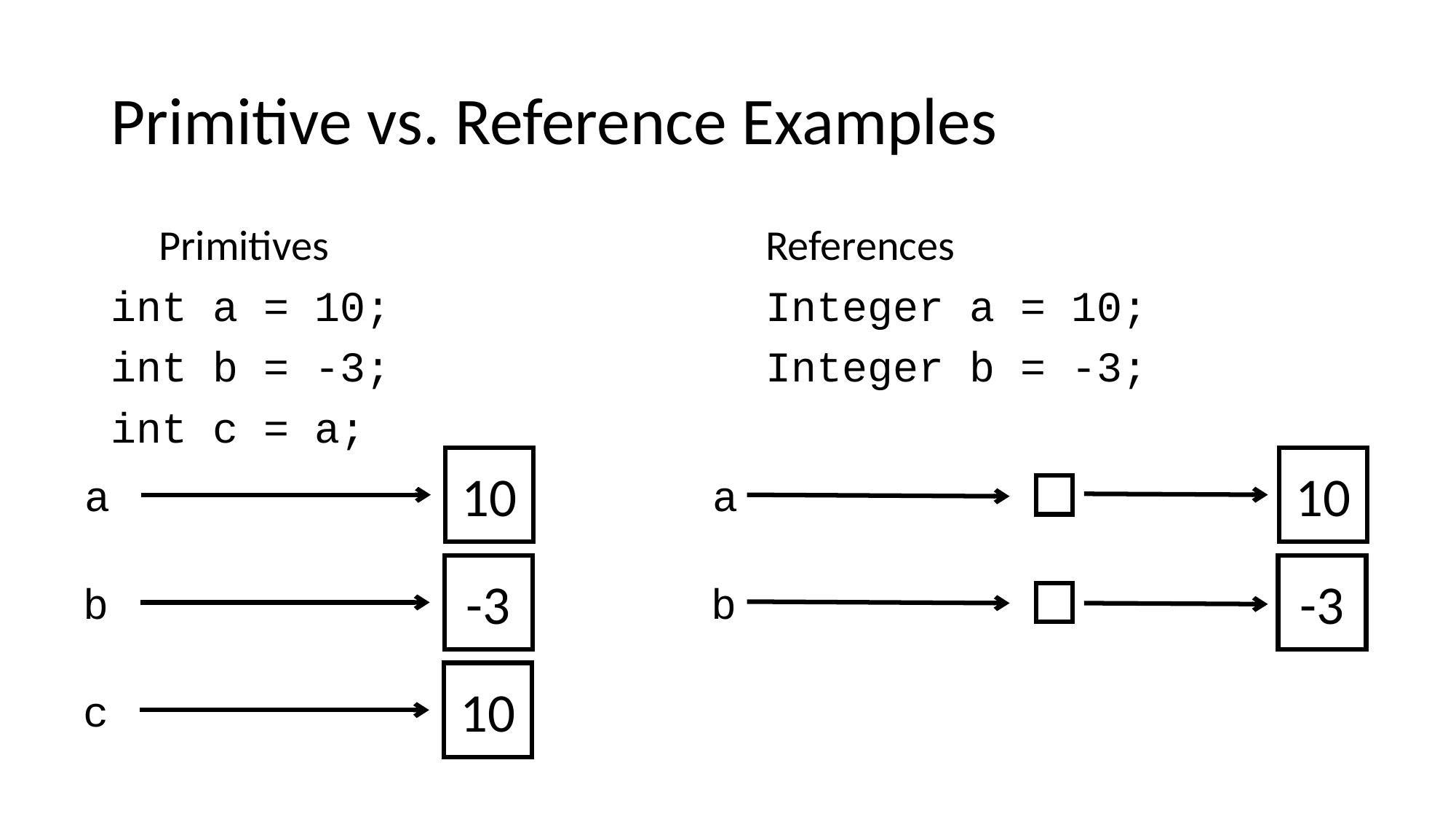

# Primitive vs. Reference Examples
     Primitives					References
int a = 10;				Integer a = 10;
int b = -3;				Integer b = -3;
int c = a;
10
10
a
a

-3
-3
b
b

10
c